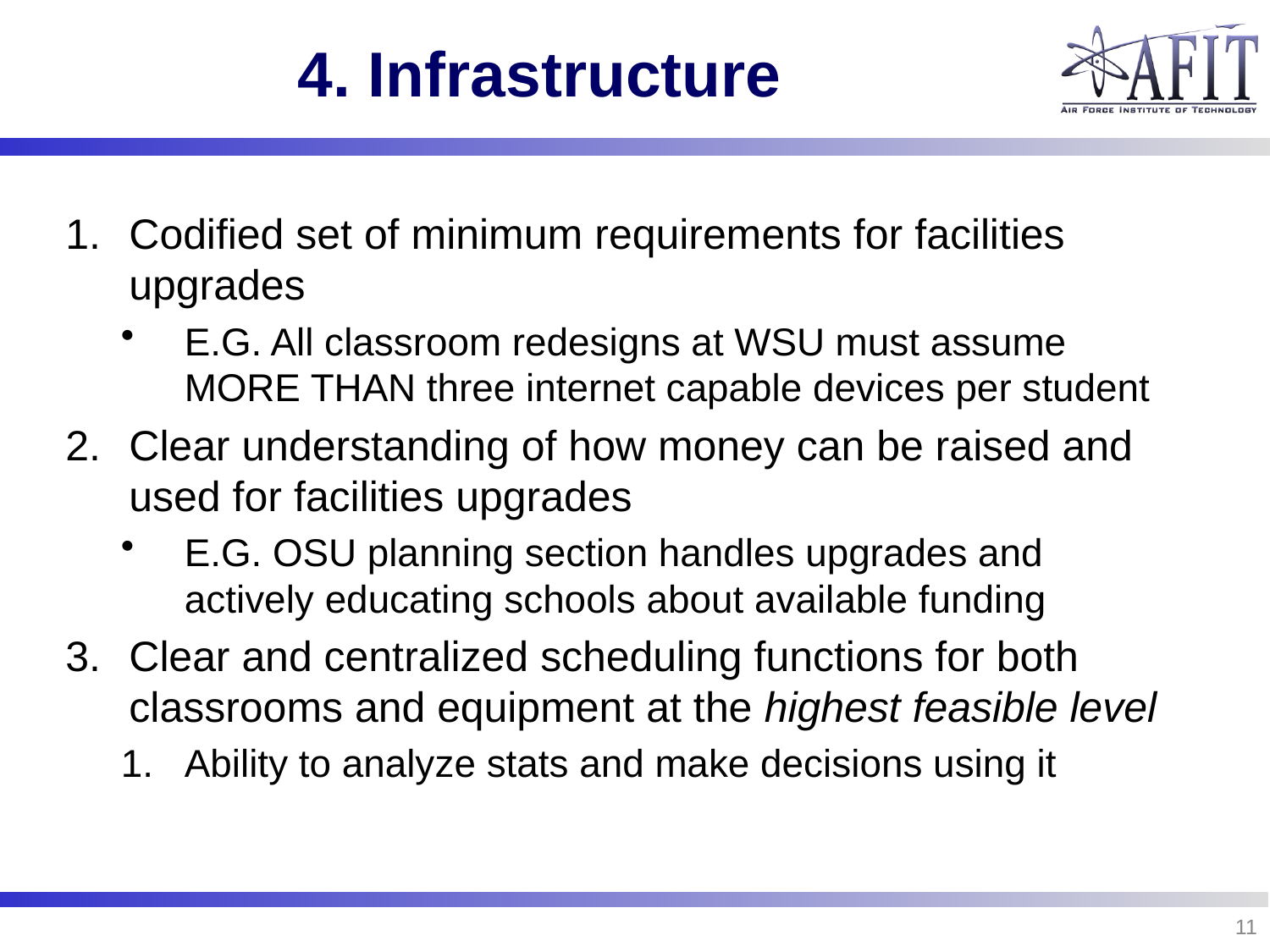

# 4. Infrastructure
Codified set of minimum requirements for facilities upgrades
E.G. All classroom redesigns at WSU must assume MORE THAN three internet capable devices per student
Clear understanding of how money can be raised and used for facilities upgrades
E.G. OSU planning section handles upgrades and actively educating schools about available funding
Clear and centralized scheduling functions for both classrooms and equipment at the highest feasible level
Ability to analyze stats and make decisions using it
11